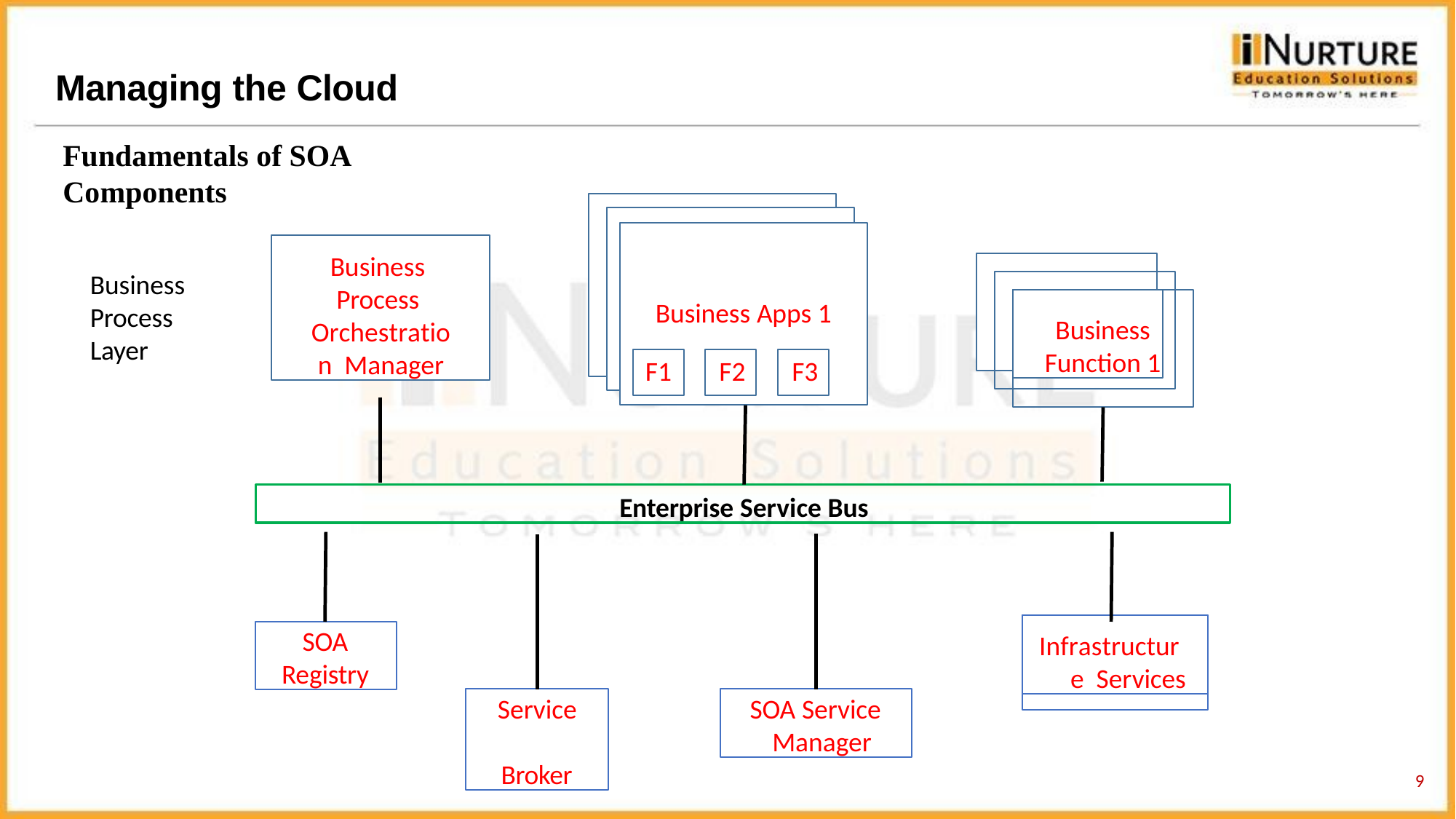

# Managing the Cloud
Fundamentals of SOA Components

Business  Process  Orchestration  Manager

Business  Process 	 Layer
Business  Function 1
Business Apps 1

F1	F2	F3

Enterprise Service Bus

Infrastructure  Services
SOA
Registry
Service  Broker
SOA Service  Manager
9